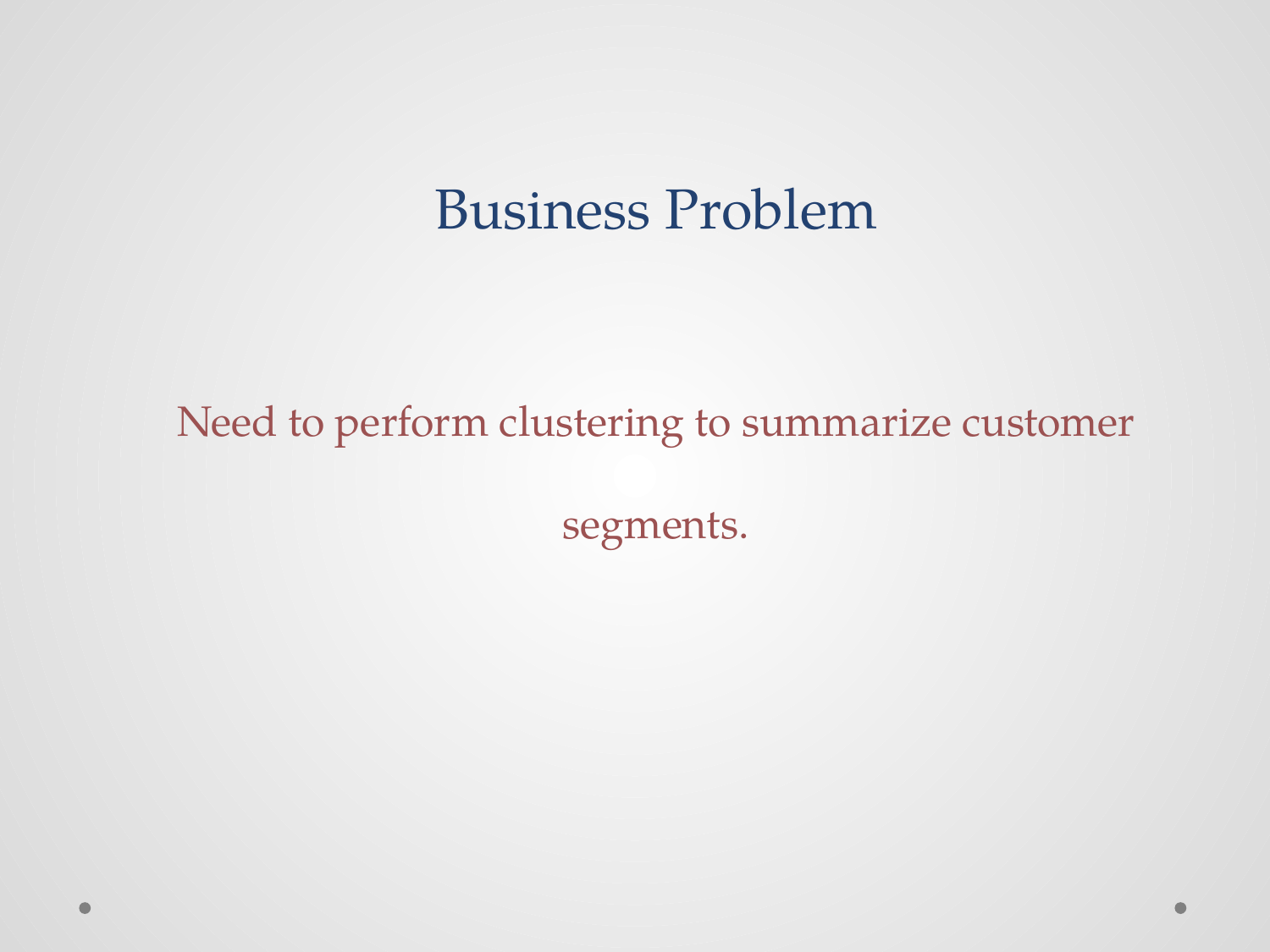

# Business Problem Need to perform clustering to summarize customer segments.